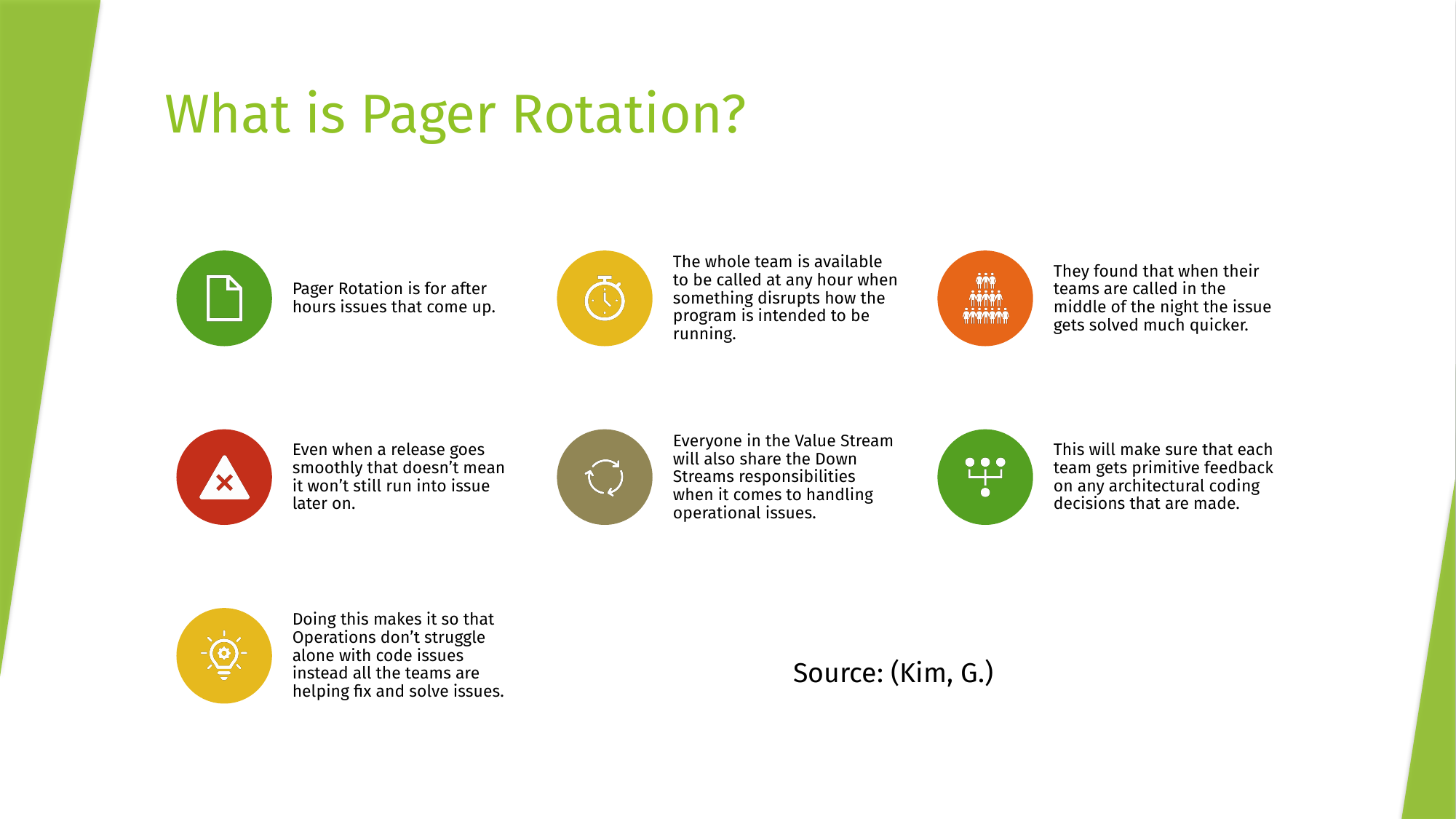

# What is Pager Rotation?
Pager Rotation is for after hours issues that come up.
The whole team is available to be called at any hour when something disrupts how the program is intended to be running.
They found that when their teams are called in the middle of the night the issue gets solved much quicker.
Even when a release goes smoothly that doesn’t mean it won’t still run into issue later on.
Everyone in the Value Stream will also share the Down Streams responsibilities when it comes to handling operational issues.
This will make sure that each team gets primitive feedback on any architectural coding decisions that are made.
Doing this makes it so that Operations don’t struggle alone with code issues instead all the teams are helping fix and solve issues.

Source: (Kim, G.)